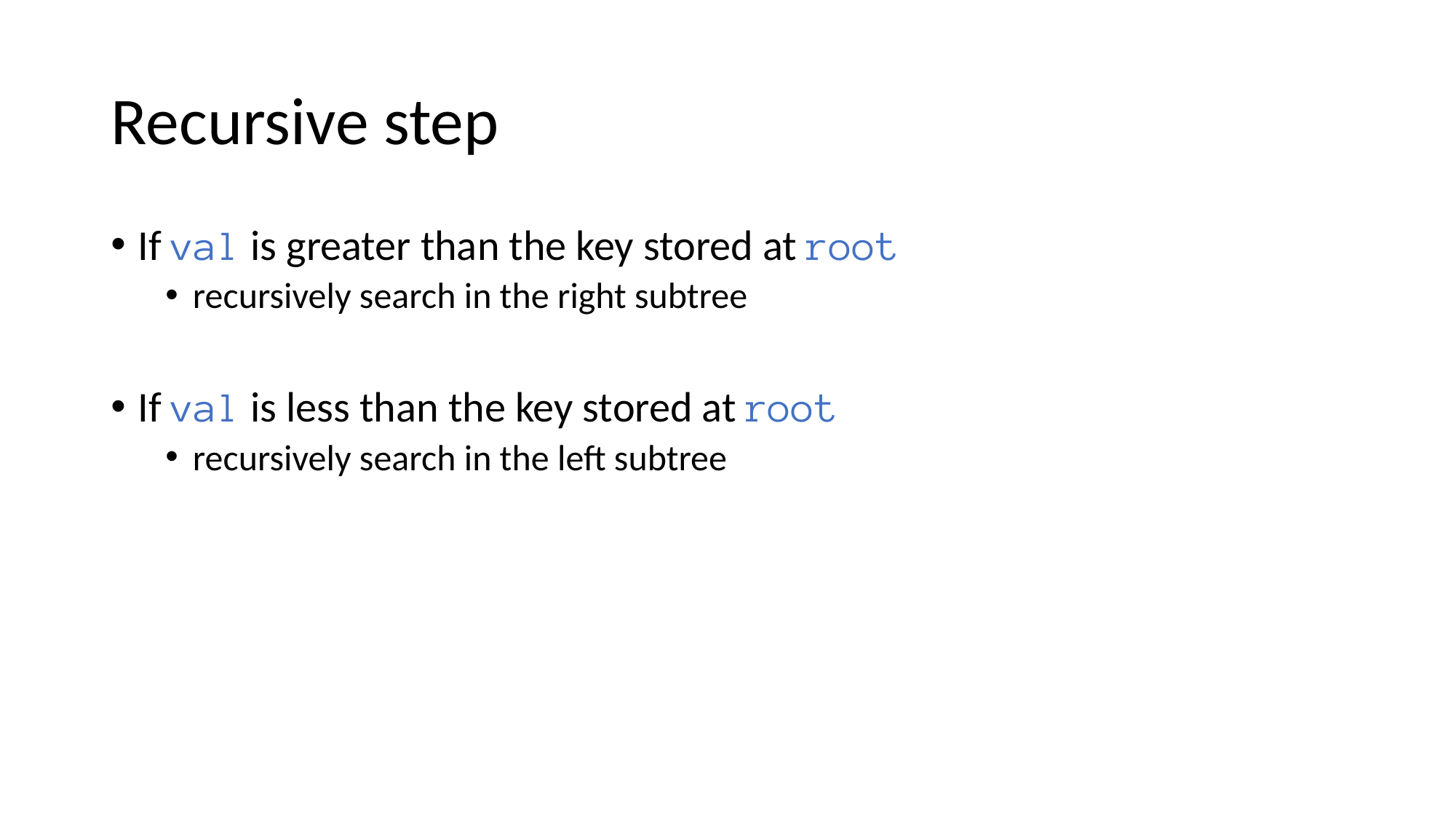

# Recursive step
If val is greater than the key stored at root
recursively search in the right subtree

If val is less than the key stored at root
recursively search in the left subtree